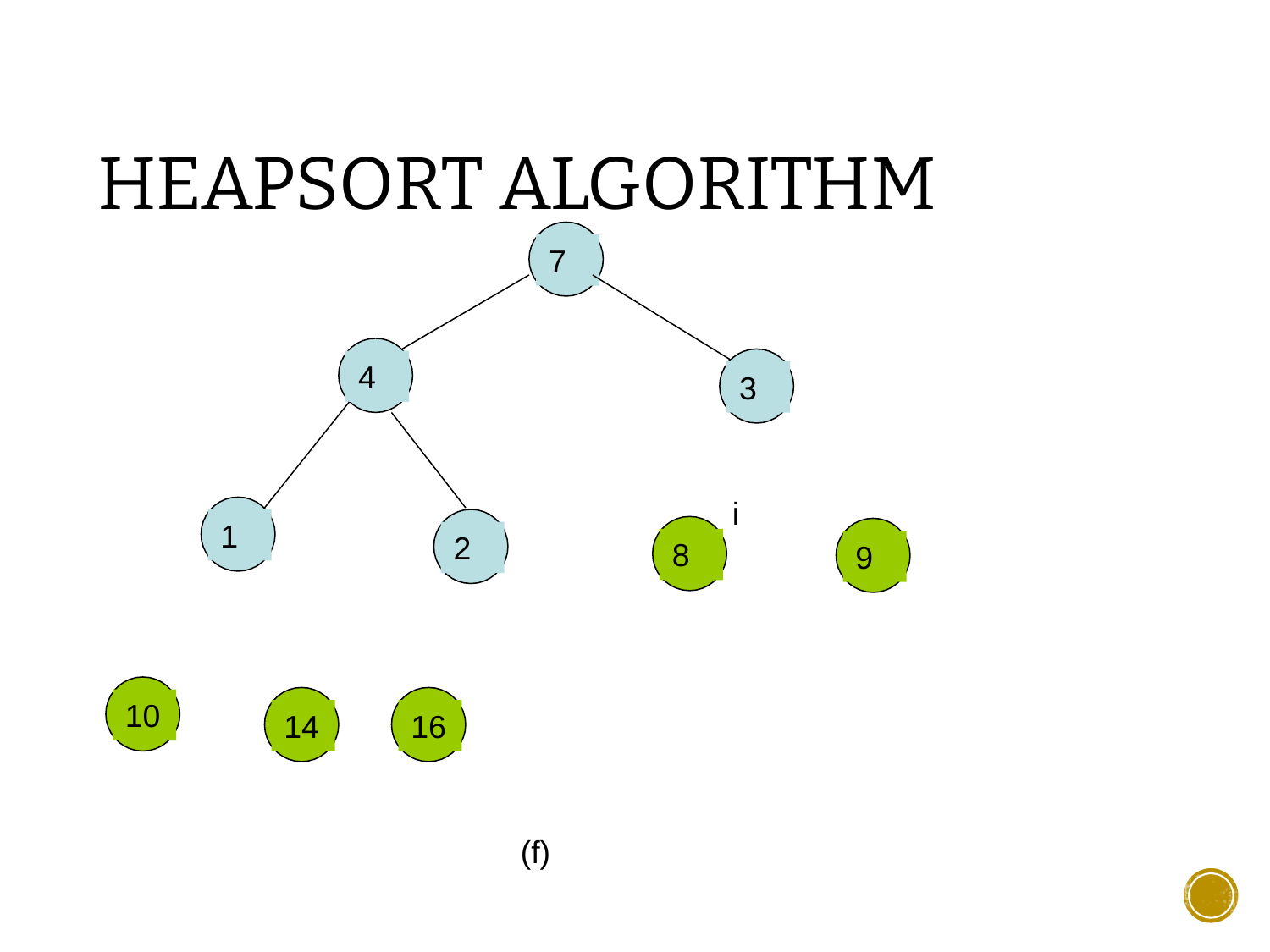

# Heapsort Algorithm

7

4

3

i

1

2

8
9

10

14
16
(f)